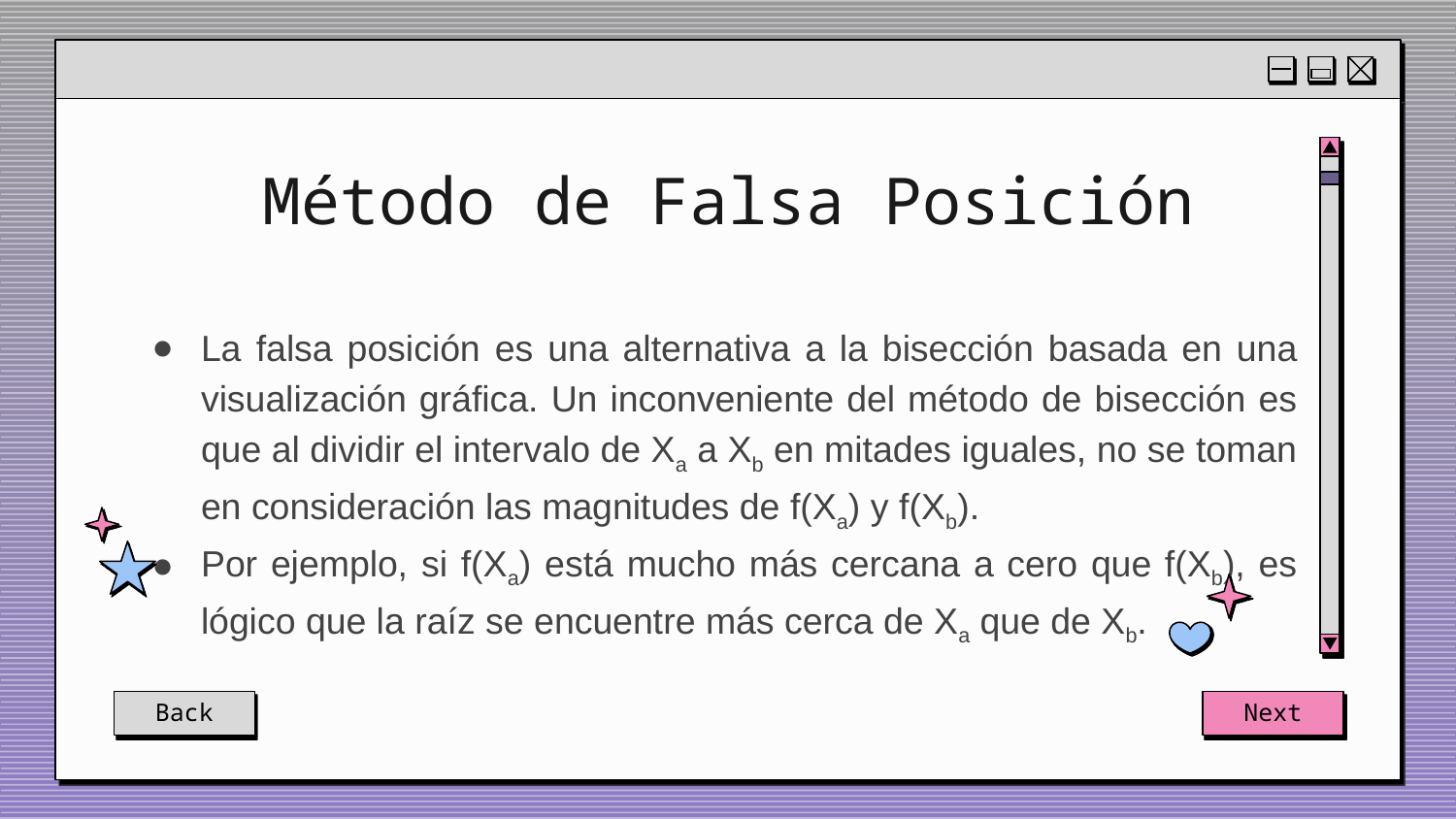

# Método de Falsa Posición

La falsa posición es una alternativa a la bisección basada en una visualización gráfica. Un inconveniente del método de bisección es que al dividir el intervalo de Xa a Xb en mitades iguales, no se toman en consideración las magnitudes de f(Xa) y f(Xb).
Por ejemplo, si f(Xa) está mucho más cercana a cero que f(Xb), es lógico que la raíz se encuentre más cerca de Xa que de Xb.

Back
Next